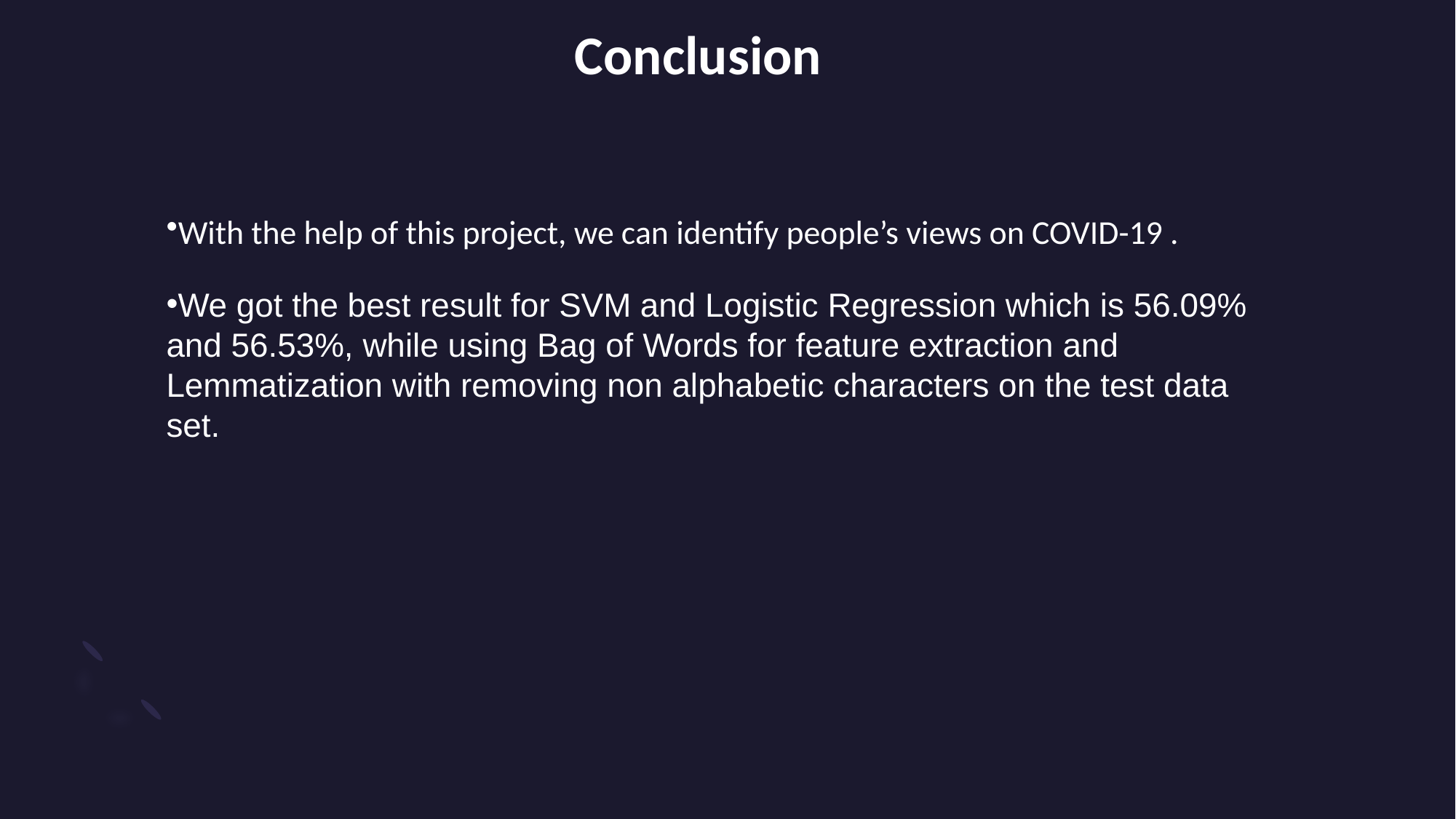

Conclusion
With the help of this project, we can identify people’s views on COVID-19 .

We got the best result for SVM and Logistic Regression which is 56.09% and 56.53%, while using Bag of Words for feature extraction and Lemmatization with removing non alphabetic characters on the test data set.